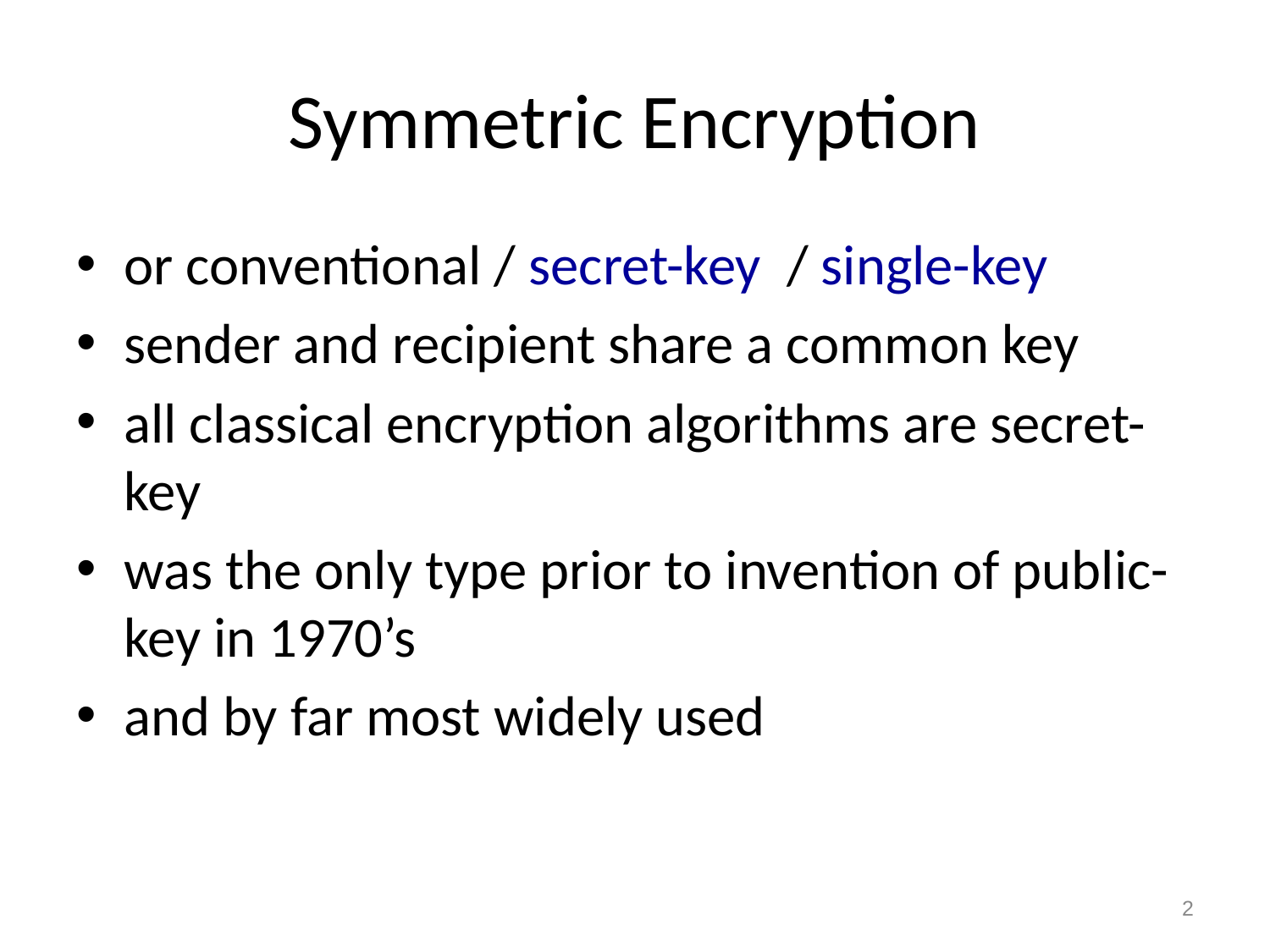

# Symmetric Encryption
or conventional / secret-key  / single-key
sender and recipient share a common key
all classical encryption algorithms are secret-key
was the only type prior to invention of public-key in 1970’s
and by far most widely used
2